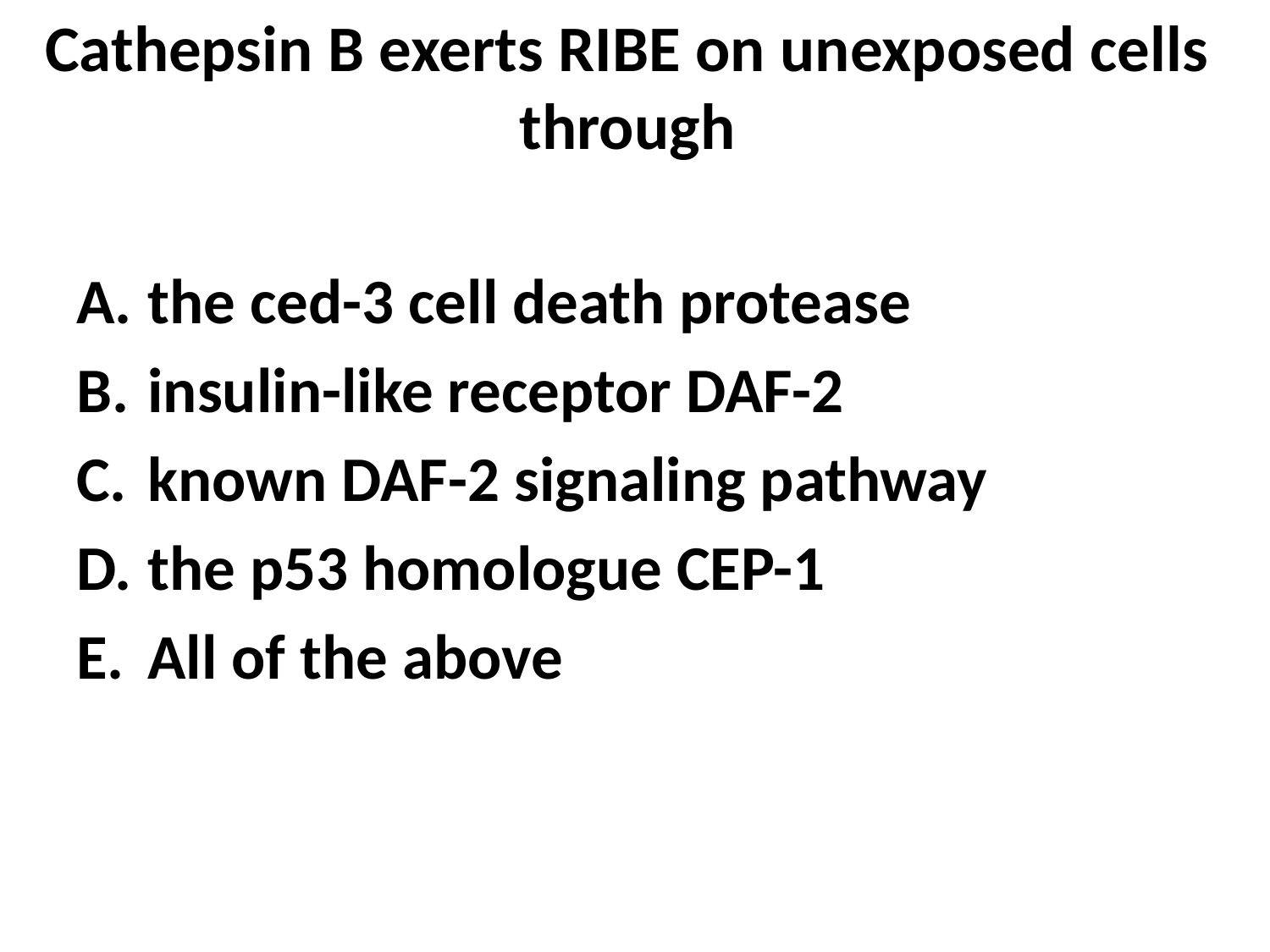

# Cathepsin B exerts RIBE on unexposed cells through
the ced-3 cell death protease
insulin-like receptor DAF-2
known DAF-2 signaling pathway
the p53 homologue CEP-1
All of the above